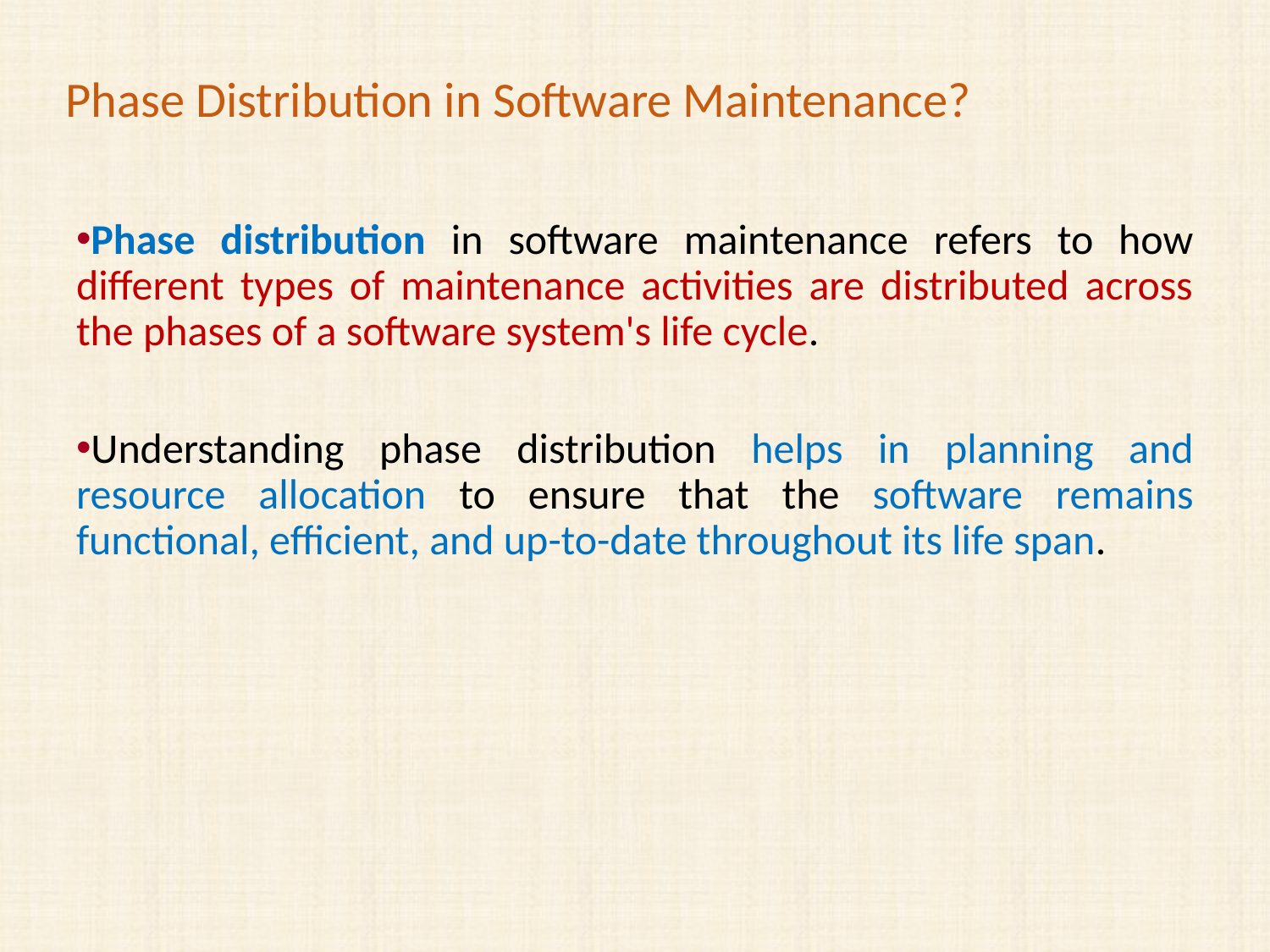

# Phase Distribution in Software Maintenance?
Phase distribution in software maintenance refers to how different types of maintenance activities are distributed across the phases of a software system's life cycle.

Understanding phase distribution helps in planning and resource allocation to ensure that the software remains functional, efficient, and up-to-date throughout its life span.